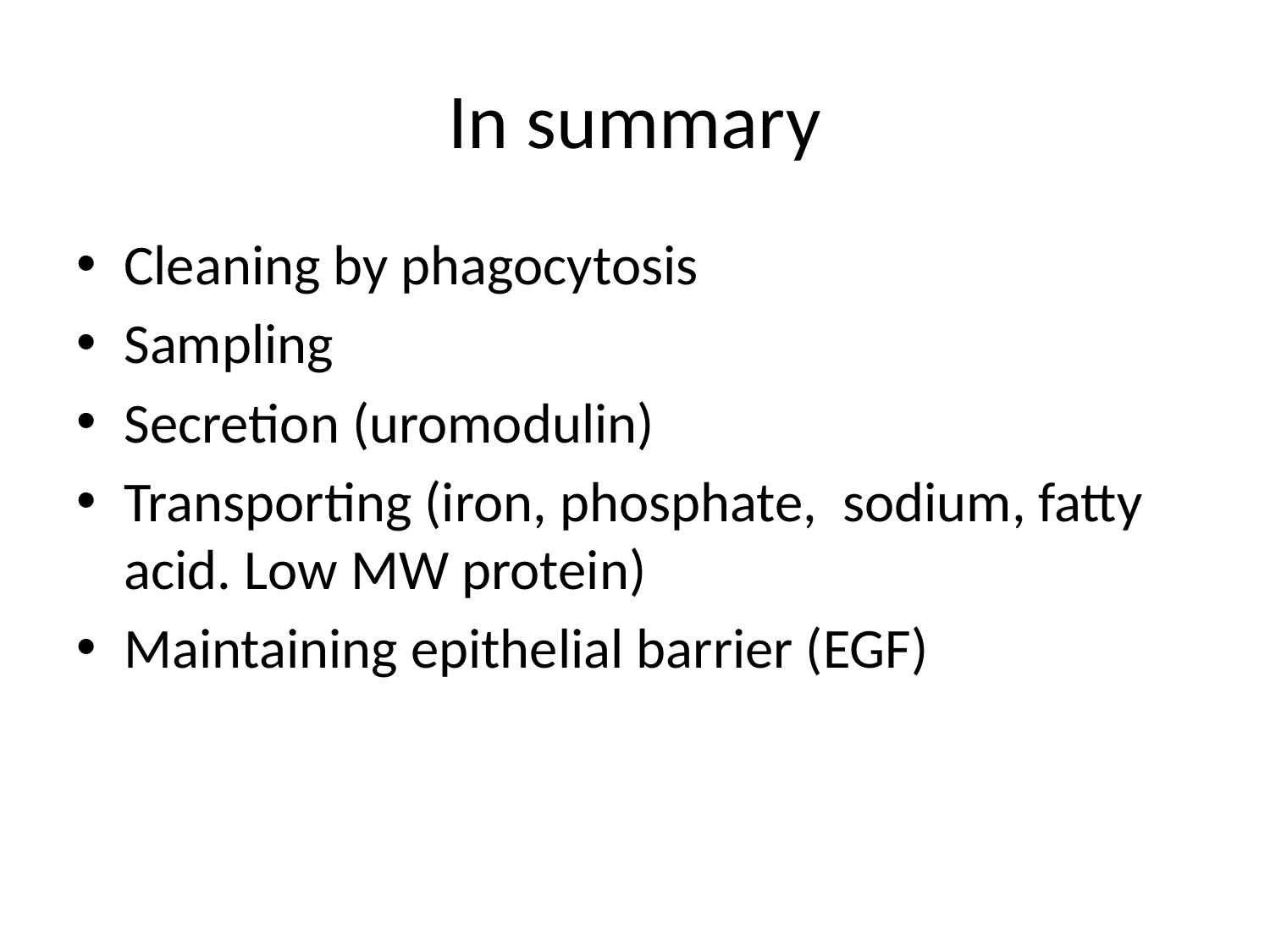

# In summary
Cleaning by phagocytosis
Sampling
Secretion (uromodulin)
Transporting (iron, phosphate,  sodium, fatty acid. Low MW protein)
Maintaining epithelial barrier (EGF)